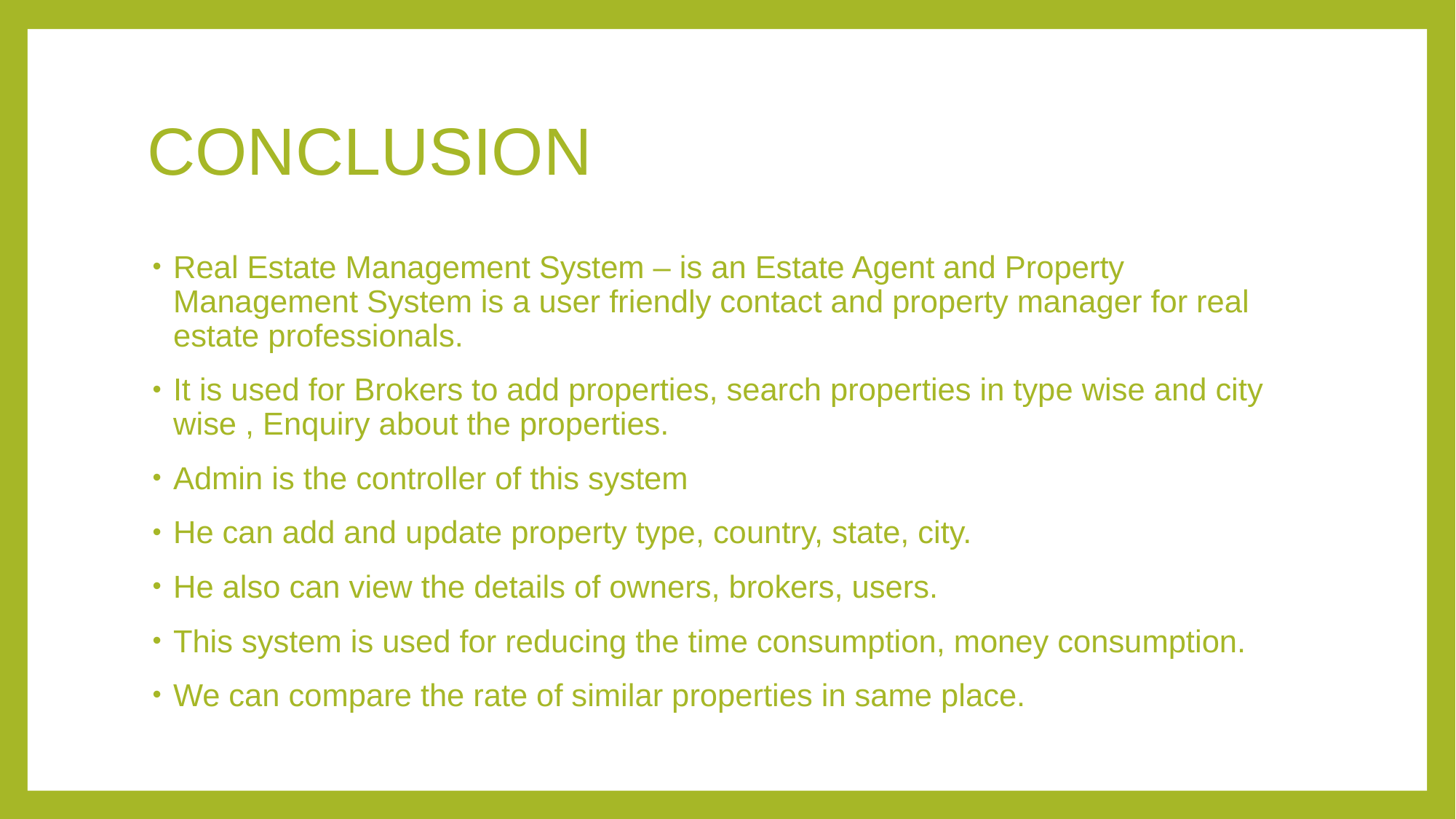

# CONCLUSION
Real Estate Management System – is an Estate Agent and Property Management System is a user friendly contact and property manager for real estate professionals.
It is used for Brokers to add properties, search properties in type wise and city wise , Enquiry about the properties.
Admin is the controller of this system
He can add and update property type, country, state, city.
He also can view the details of owners, brokers, users.
This system is used for reducing the time consumption, money consumption.
We can compare the rate of similar properties in same place.